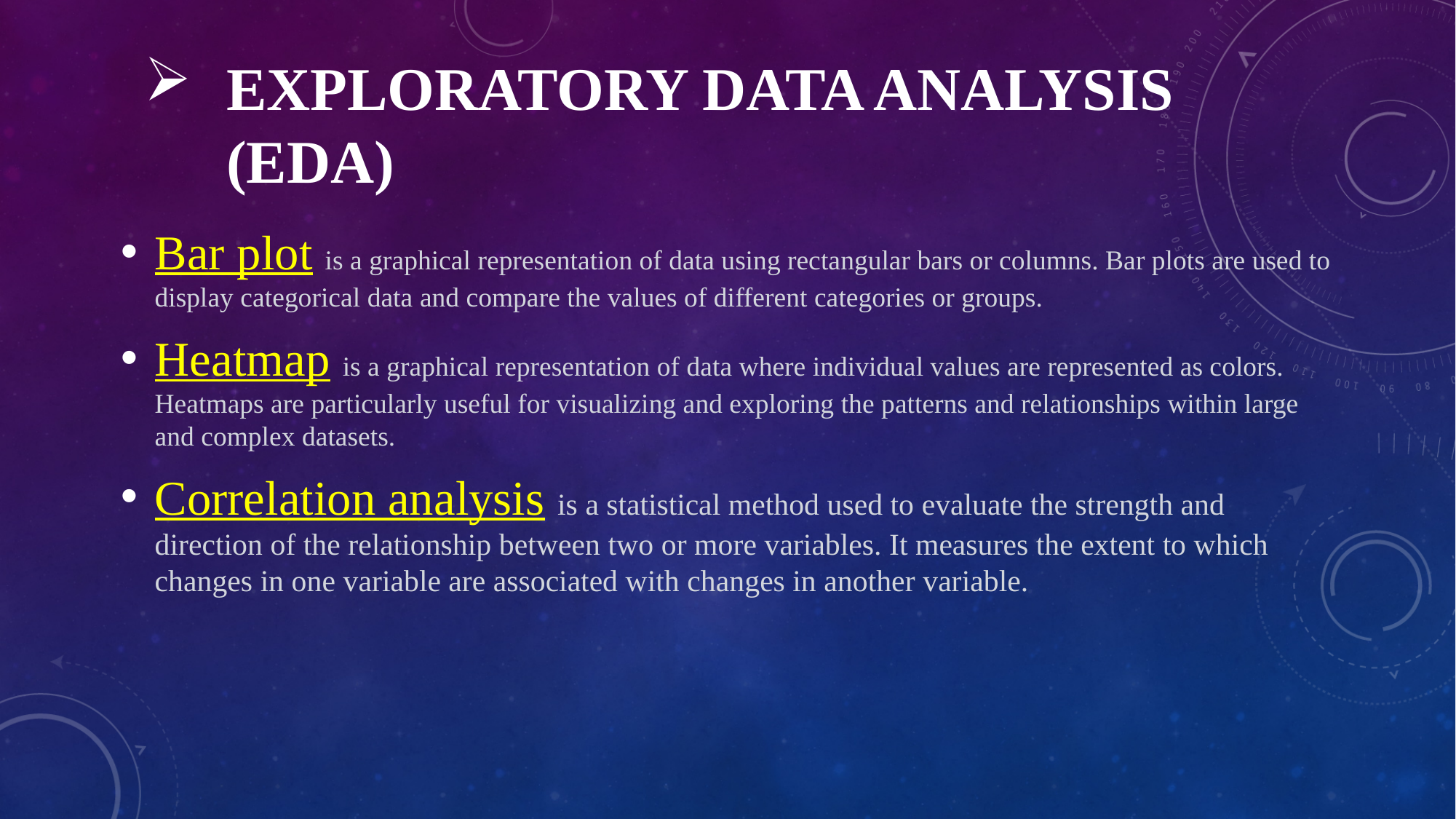

# EXPLORATORY DATA ANALYSIS (EDA)
Bar plot is a graphical representation of data using rectangular bars or columns. Bar plots are used to display categorical data and compare the values of different categories or groups.
Heatmap is a graphical representation of data where individual values are represented as colors. Heatmaps are particularly useful for visualizing and exploring the patterns and relationships within large and complex datasets.
Correlation analysis is a statistical method used to evaluate the strength and direction of the relationship between two or more variables. It measures the extent to which changes in one variable are associated with changes in another variable.